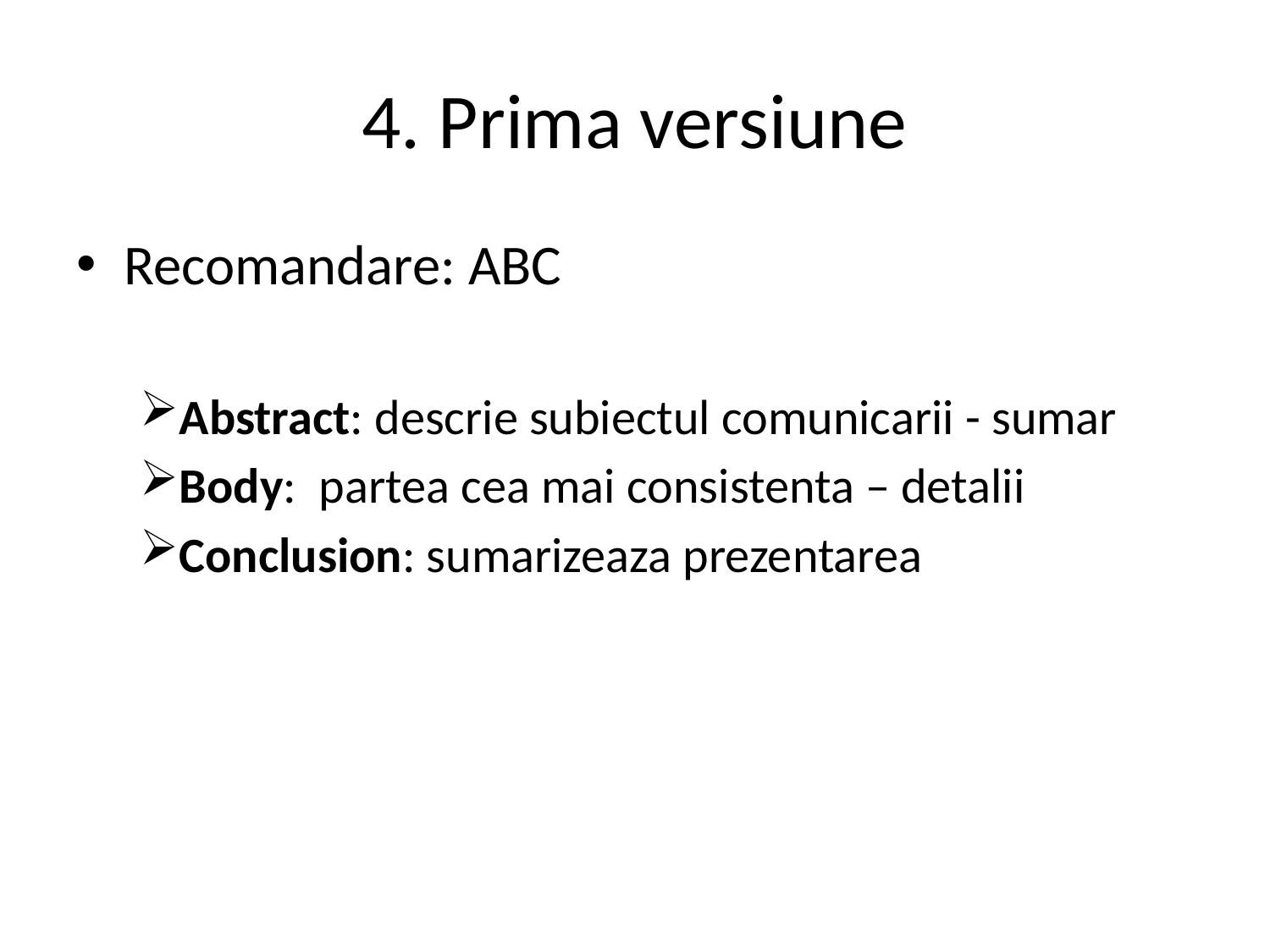

# 4. Prima versiune
Recomandare: ABC

Abstract: descrie subiectul comunicarii - sumar
Body:  partea cea mai consistenta – detalii
Conclusion: sumarizeaza prezentarea